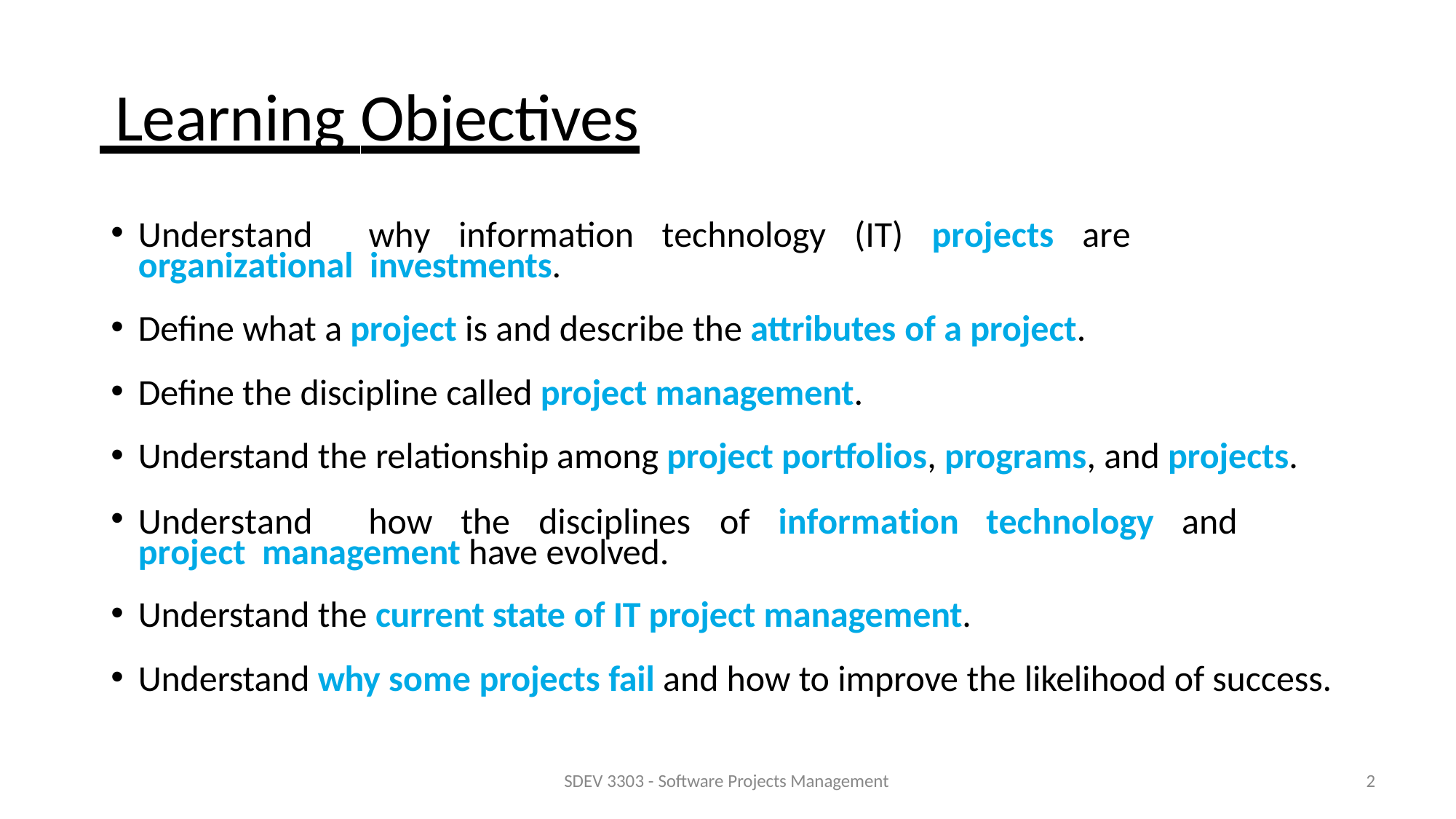

# Learning Objectives
Understand	why	information	technology	(IT)	projects	are	organizational  investments.
Define what a project is and describe the attributes of a project.
Define the discipline called project management.
Understand the relationship among project portfolios, programs, and projects.
Understand	how	the	disciplines	of	information	technology	and	project  management have evolved.
Understand the current state of IT project management.
Understand why some projects fail and how to improve the likelihood of success.
SDEV 3303 - Software Projects Management
2